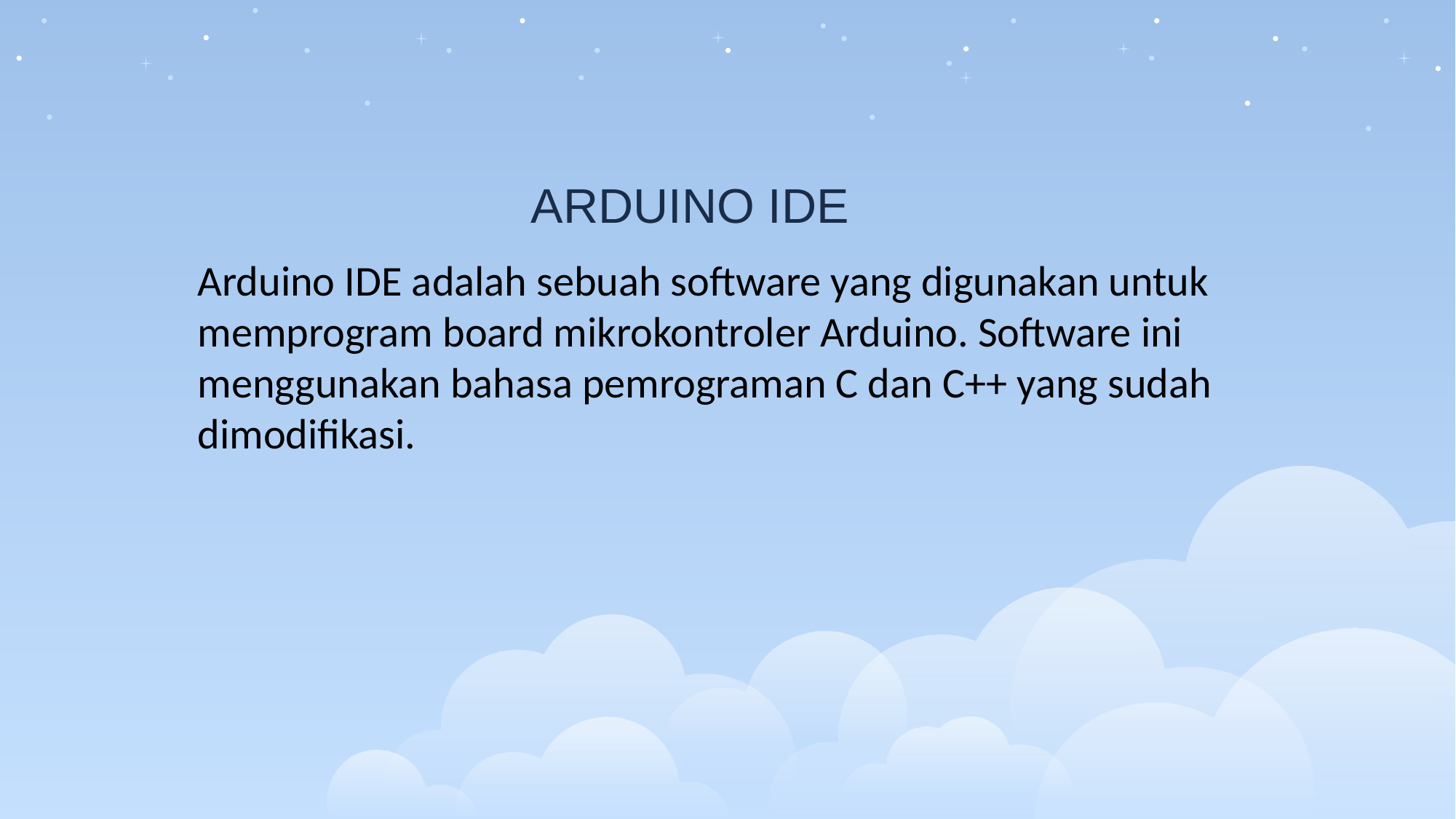

ARDUINO IDE
Arduino IDE adalah sebuah software yang digunakan untuk memprogram board mikrokontroler Arduino. Software ini menggunakan bahasa pemrograman C dan C++ yang sudah dimodifikasi.